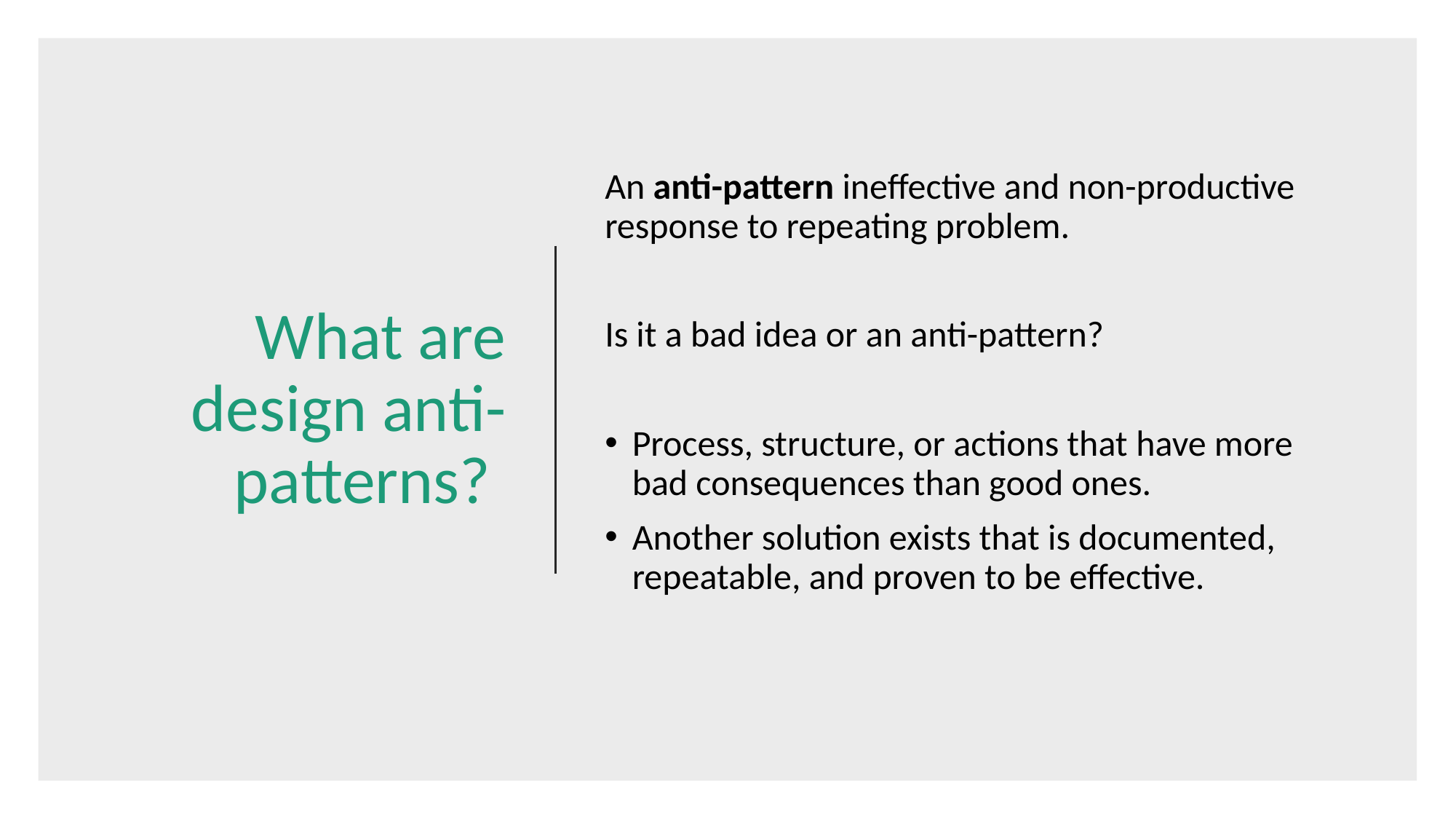

# What are design anti-patterns?
An anti-pattern ineffective and non-productive response to repeating problem.

Is it a bad idea or an anti-pattern?

Process, structure, or actions that have more bad consequences than good ones.
Another solution exists that is documented, repeatable, and proven to be effective.